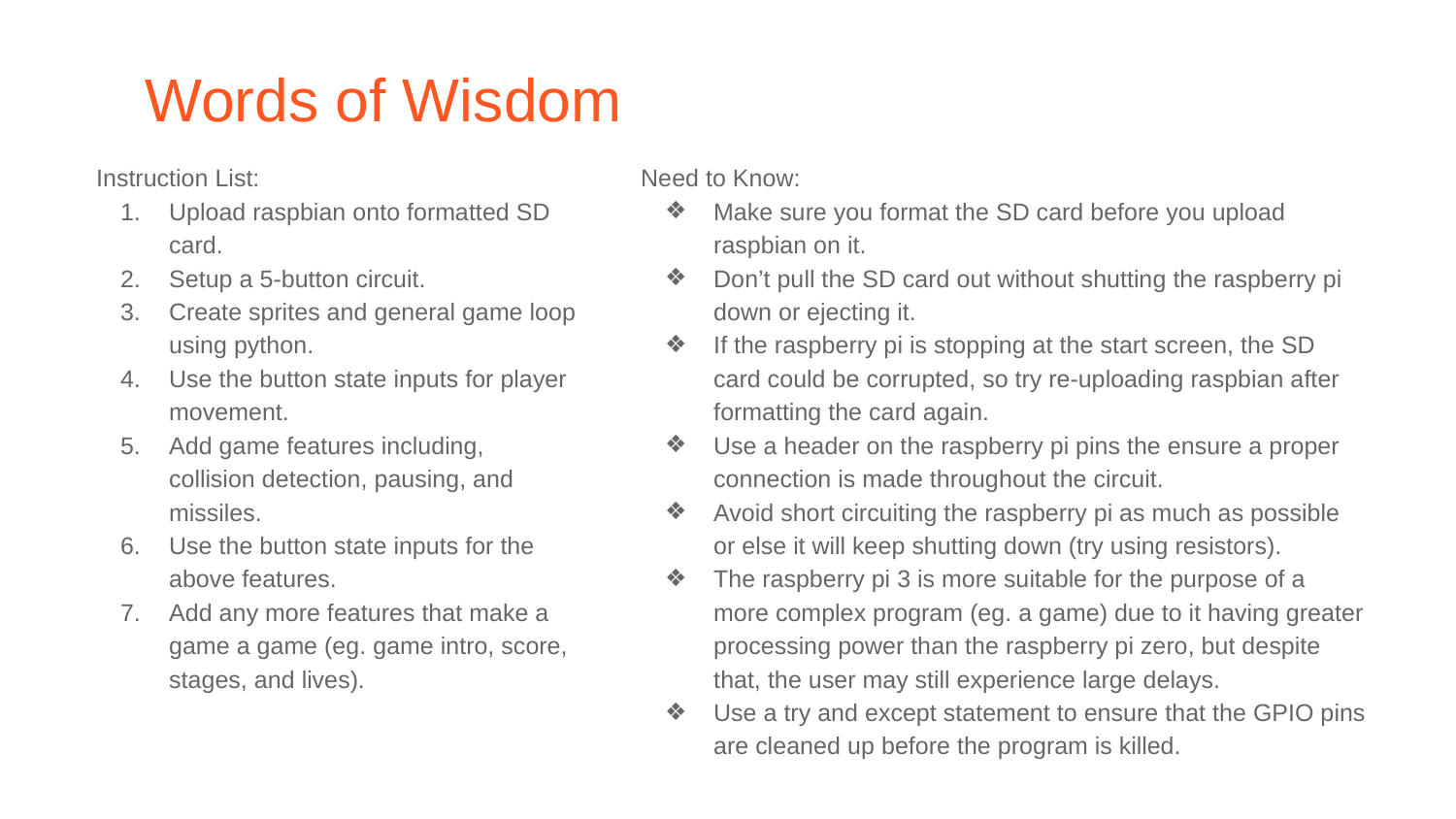

# Words of Wisdom
Instruction List:
Upload raspbian onto formatted SD card.
Setup a 5-button circuit.
Create sprites and general game loop using python.
Use the button state inputs for player movement.
Add game features including, collision detection, pausing, and missiles.
Use the button state inputs for the above features.
Add any more features that make a game a game (eg. game intro, score, stages, and lives).
Need to Know:
Make sure you format the SD card before you upload raspbian on it.
Don’t pull the SD card out without shutting the raspberry pi down or ejecting it.
If the raspberry pi is stopping at the start screen, the SD card could be corrupted, so try re-uploading raspbian after formatting the card again.
Use a header on the raspberry pi pins the ensure a proper connection is made throughout the circuit.
Avoid short circuiting the raspberry pi as much as possible or else it will keep shutting down (try using resistors).
The raspberry pi 3 is more suitable for the purpose of a more complex program (eg. a game) due to it having greater processing power than the raspberry pi zero, but despite that, the user may still experience large delays.
Use a try and except statement to ensure that the GPIO pins are cleaned up before the program is killed.